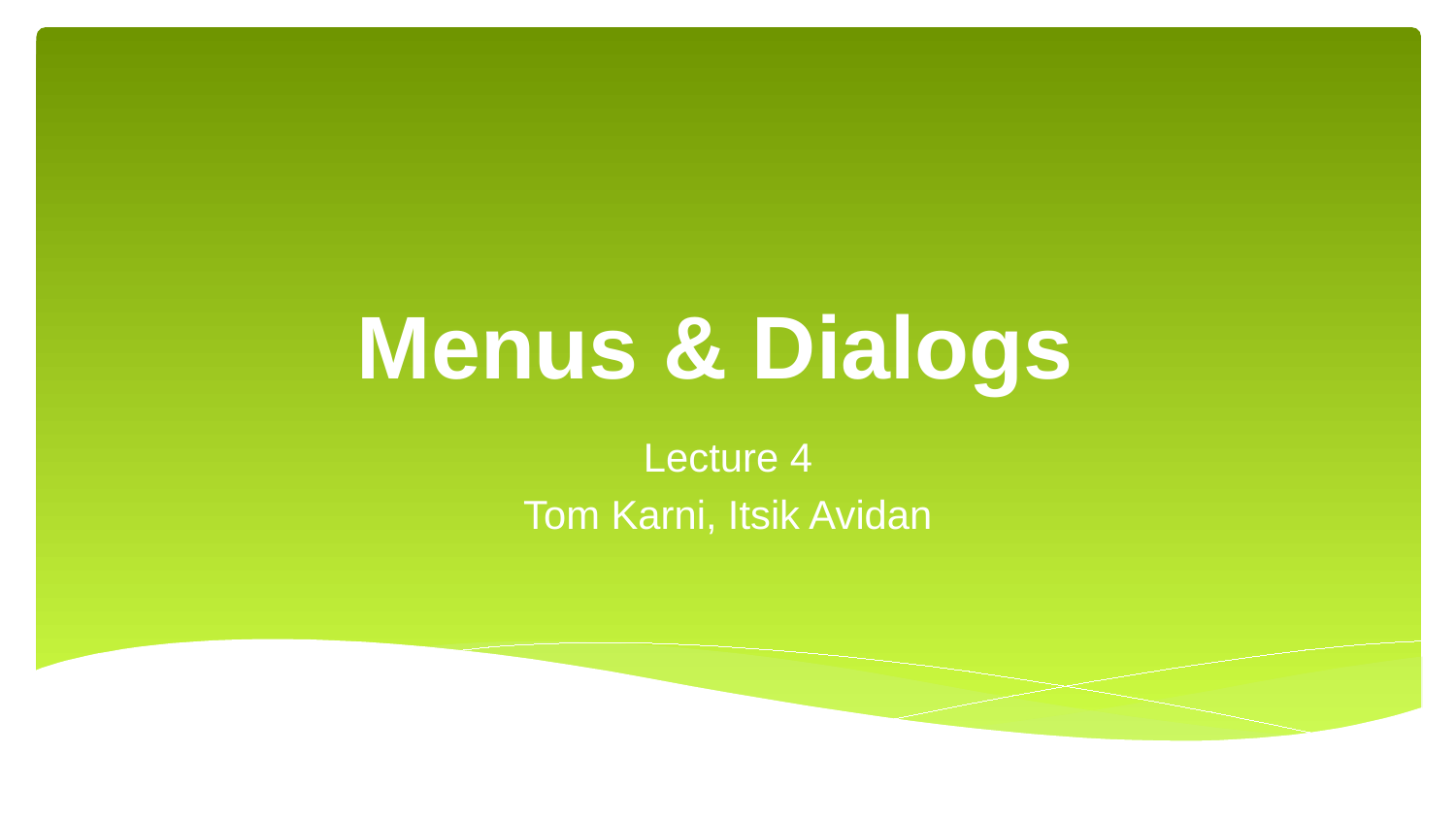

# Menus & Dialogs
Lecture 4
Tom Karni, Itsik Avidan